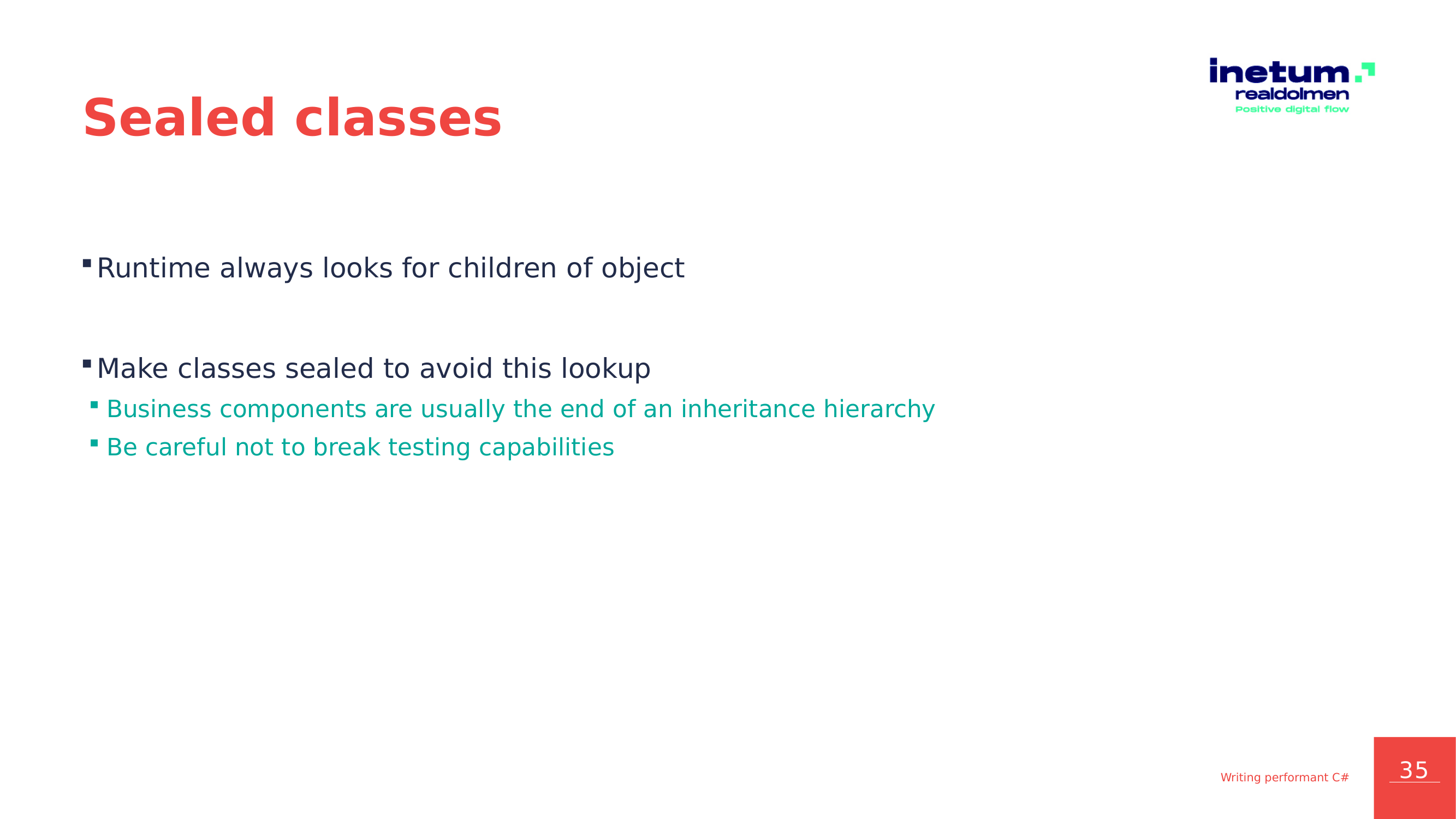

# Sealed classes
Runtime always looks for children of object

Make classes sealed to avoid this lookup
Business components are usually the end of an inheritance hierarchy
Be careful not to break testing capabilities
Writing performant C#